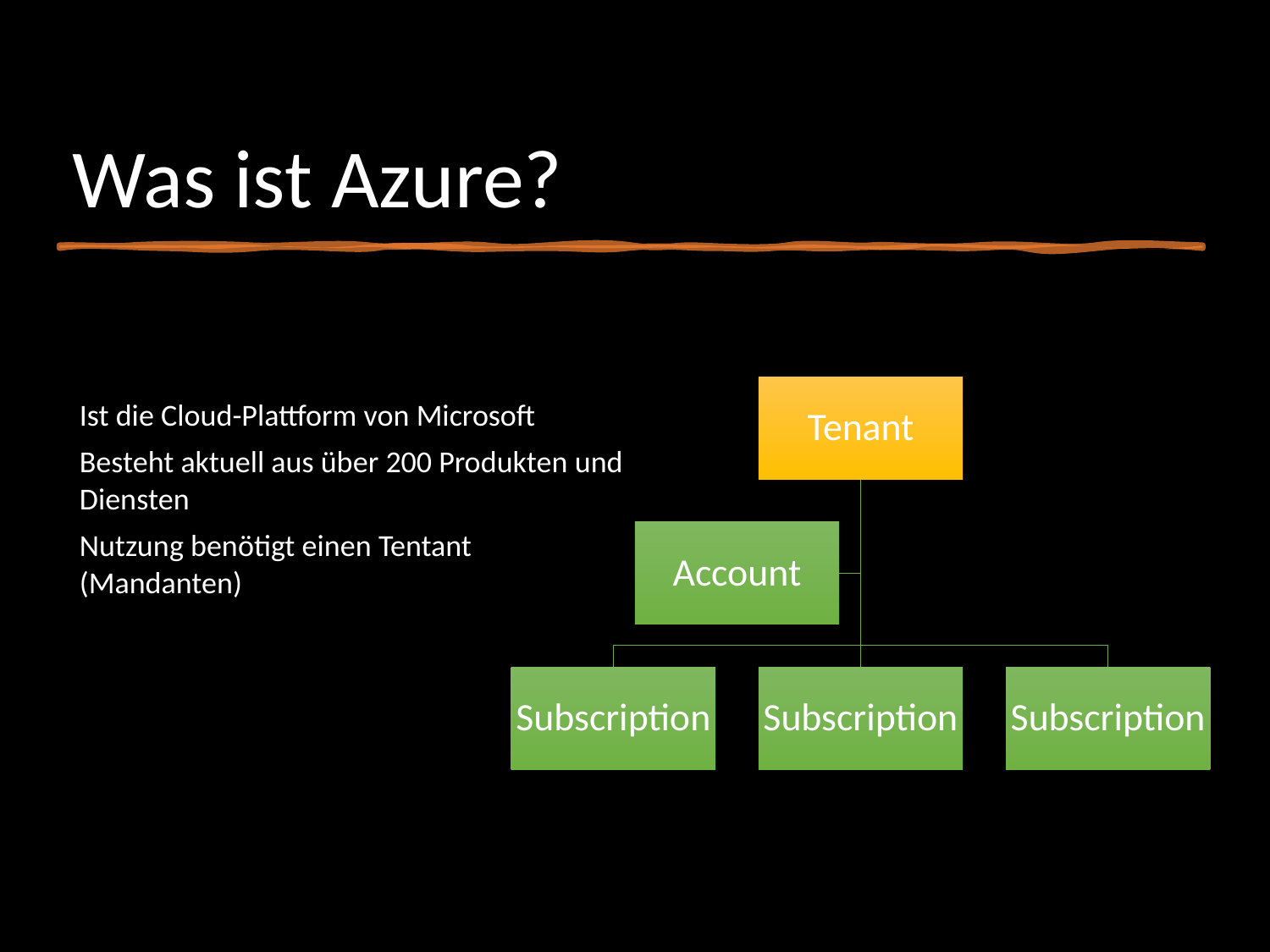

# Was ist Azure?

Tenant
Subscription
Subscription
Subscription
Account
Ist die Cloud-Plattform von Microsoft
Besteht aktuell aus über 200 Produkten und Diensten
Nutzung benötigt einen Tentant (Mandanten)